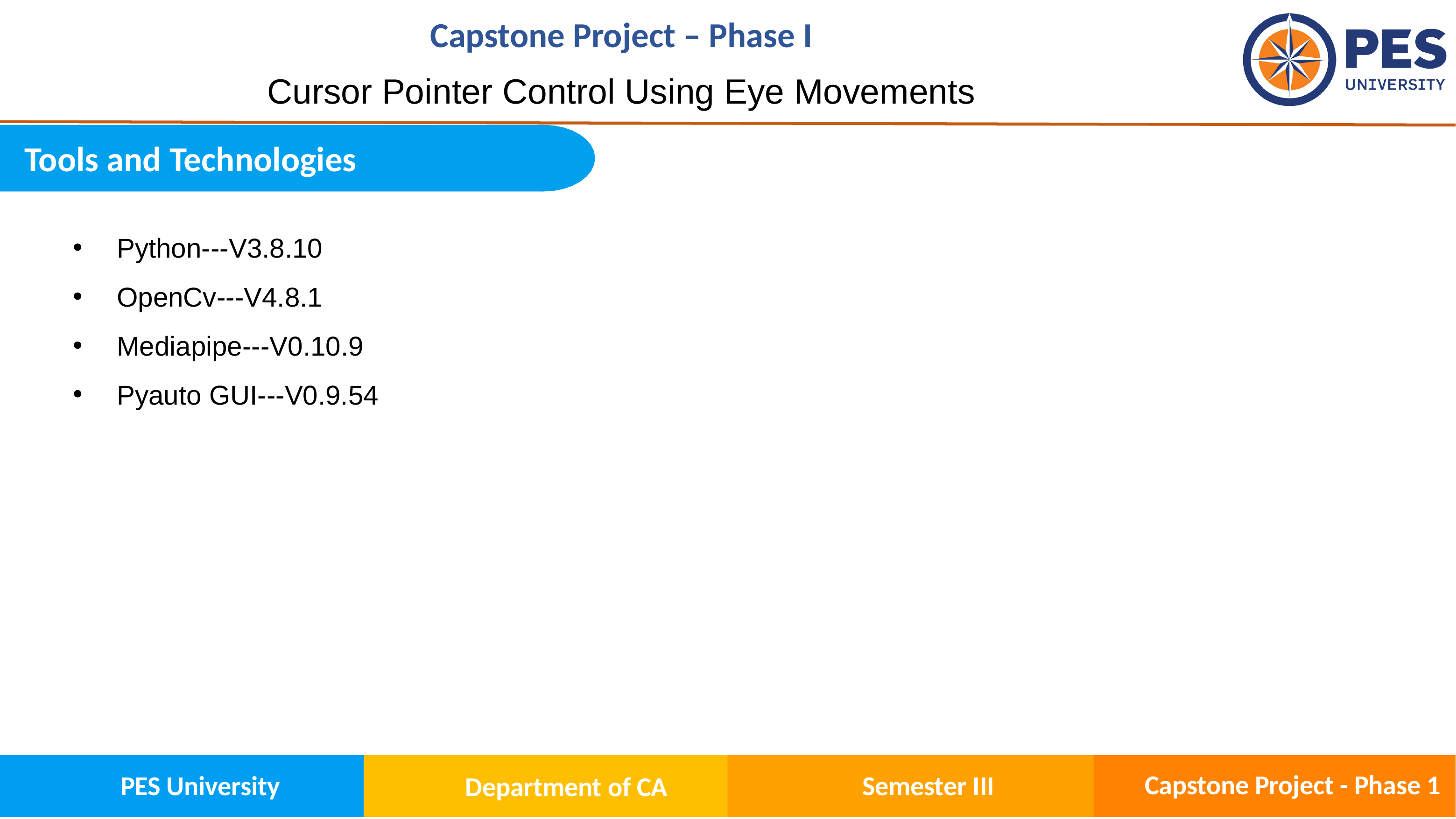

# Cursor Pointer Control Using Eye Movements
Tools and Technologies
Python---V3.8.10
OpenCv---V4.8.1
Mediapipe---V0.10.9
Pyauto GUI---V0.9.54